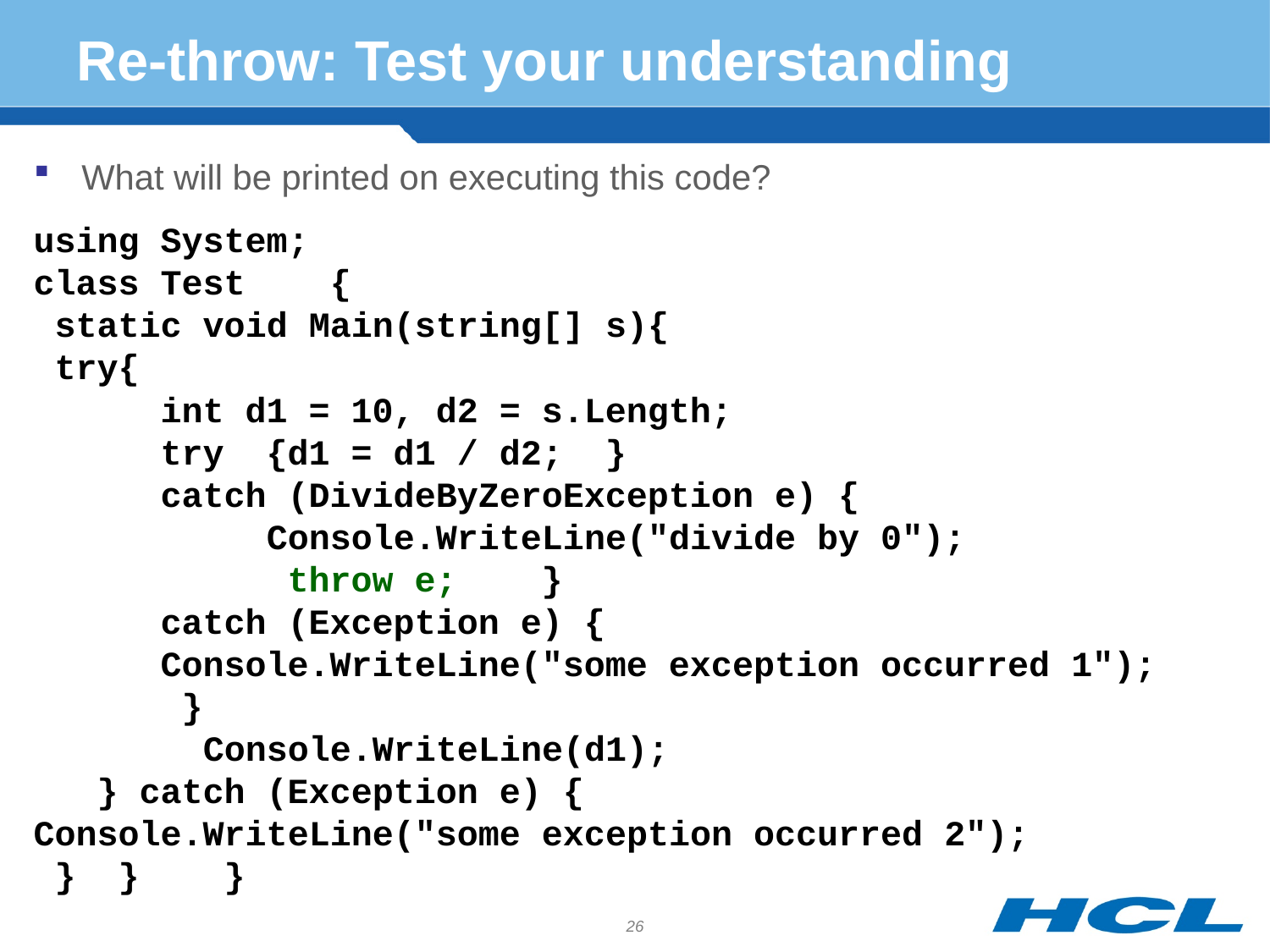

# Re-throw: Test your understanding
What will be printed on executing this code?

using System;
class Test    {
 static void Main(string[] s){
 try{
	int d1 = 10, d2 = s.Length;
      try  {d1 = d1 / d2;  }
      catch (DivideByZeroException e) {
           Console.WriteLine("divide by 0");
            throw e;    }
      catch (Exception e) {
	Console.WriteLine("some exception occurred 1");
       }
        Console.WriteLine(d1);
   } catch (Exception e) {
Console.WriteLine("some exception occurred 2");
 }  }    }
26